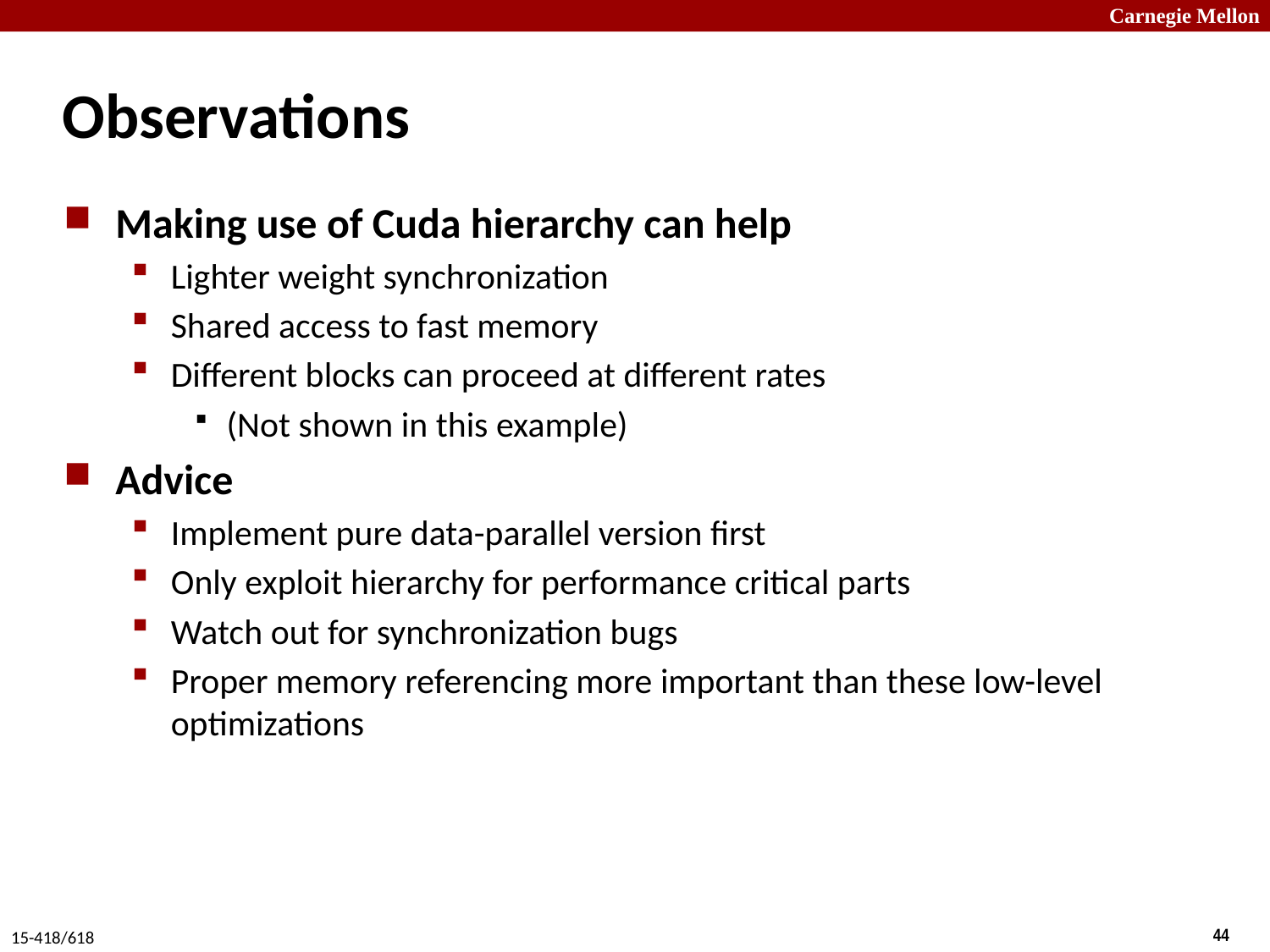

# Observations
Making use of Cuda hierarchy can help
Lighter weight synchronization
Shared access to fast memory
Different blocks can proceed at different rates
(Not shown in this example)
Advice
Implement pure data-parallel version first
Only exploit hierarchy for performance critical parts
Watch out for synchronization bugs
Proper memory referencing more important than these low-level optimizations